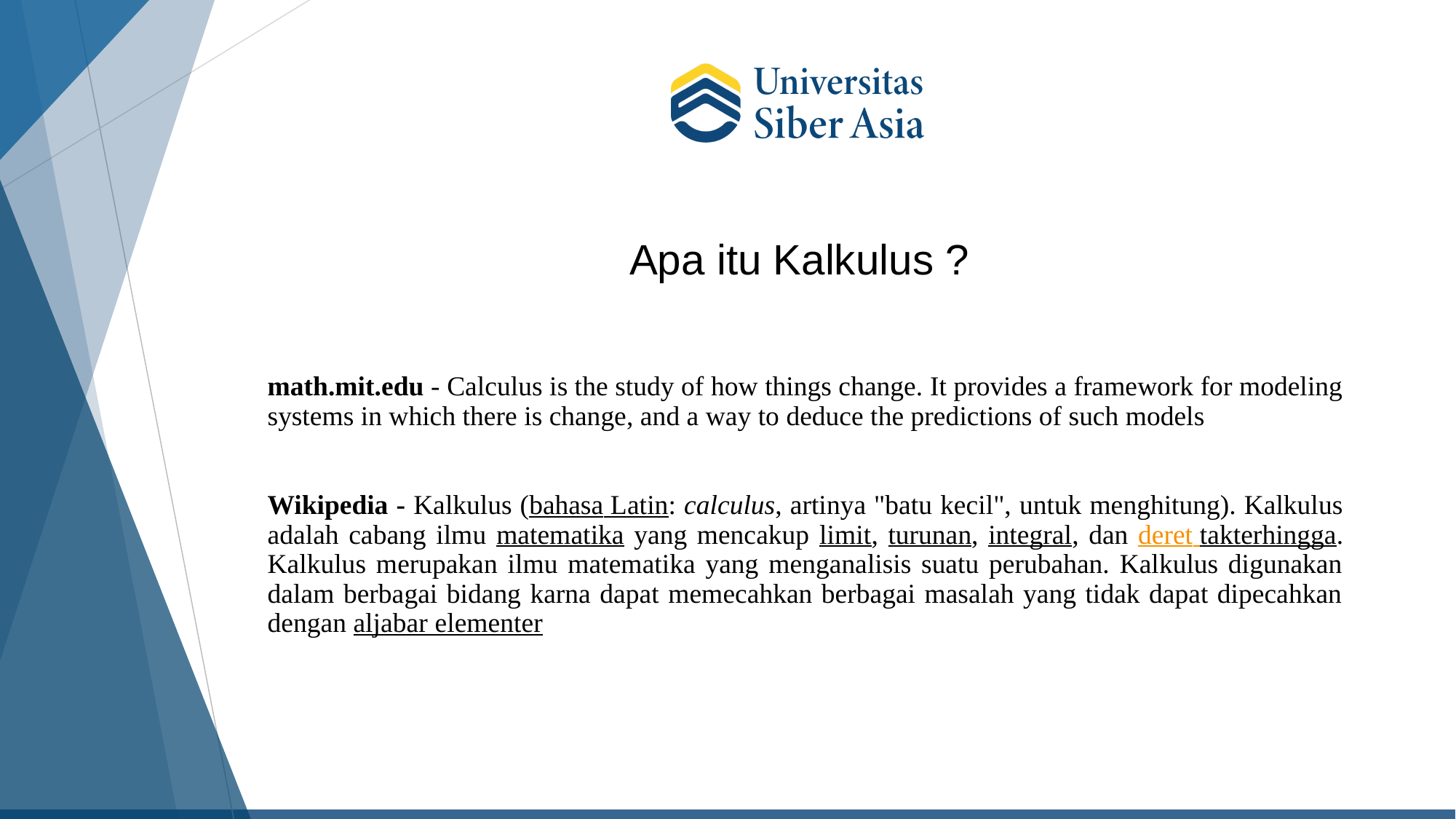

# Apa itu Kalkulus ?

math.mit.edu - Calculus is the study of how things change. It provides a framework for modeling systems in which there is change, and a way to deduce the predictions of such models

Wikipedia - Kalkulus (bahasa Latin: calculus, artinya "batu kecil", untuk menghitung). Kalkulus adalah cabang ilmu matematika yang mencakup limit, turunan, integral, dan deret takterhingga. Kalkulus merupakan ilmu matematika yang menganalisis suatu perubahan. Kalkulus digunakan dalam berbagai bidang karna dapat memecahkan berbagai masalah yang tidak dapat dipecahkan dengan aljabar elementer